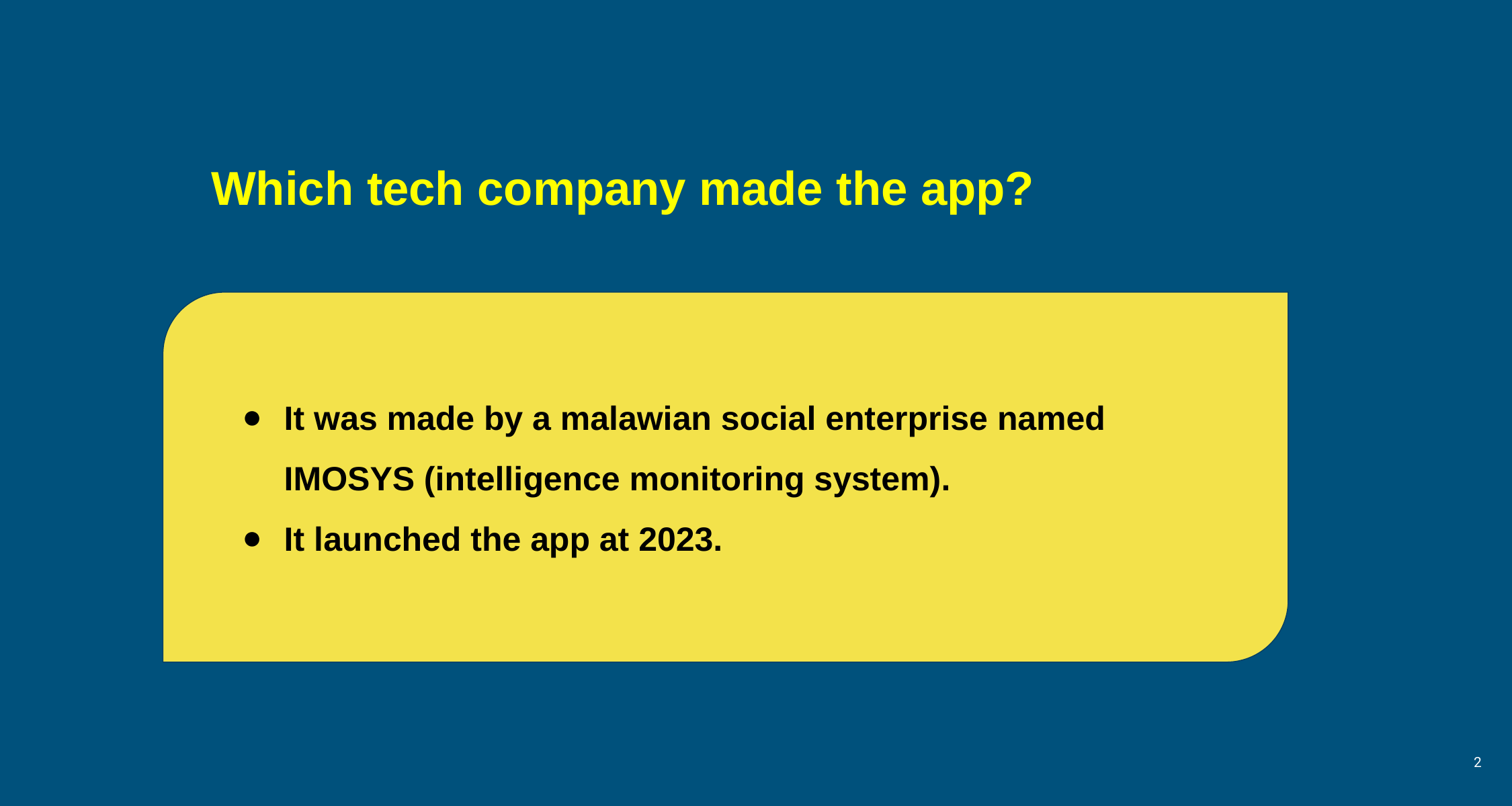

Which tech company made the app?

It was made by a malawian social enterprise named IMOSYS (intelligence monitoring system).
It launched the app at 2023.

2